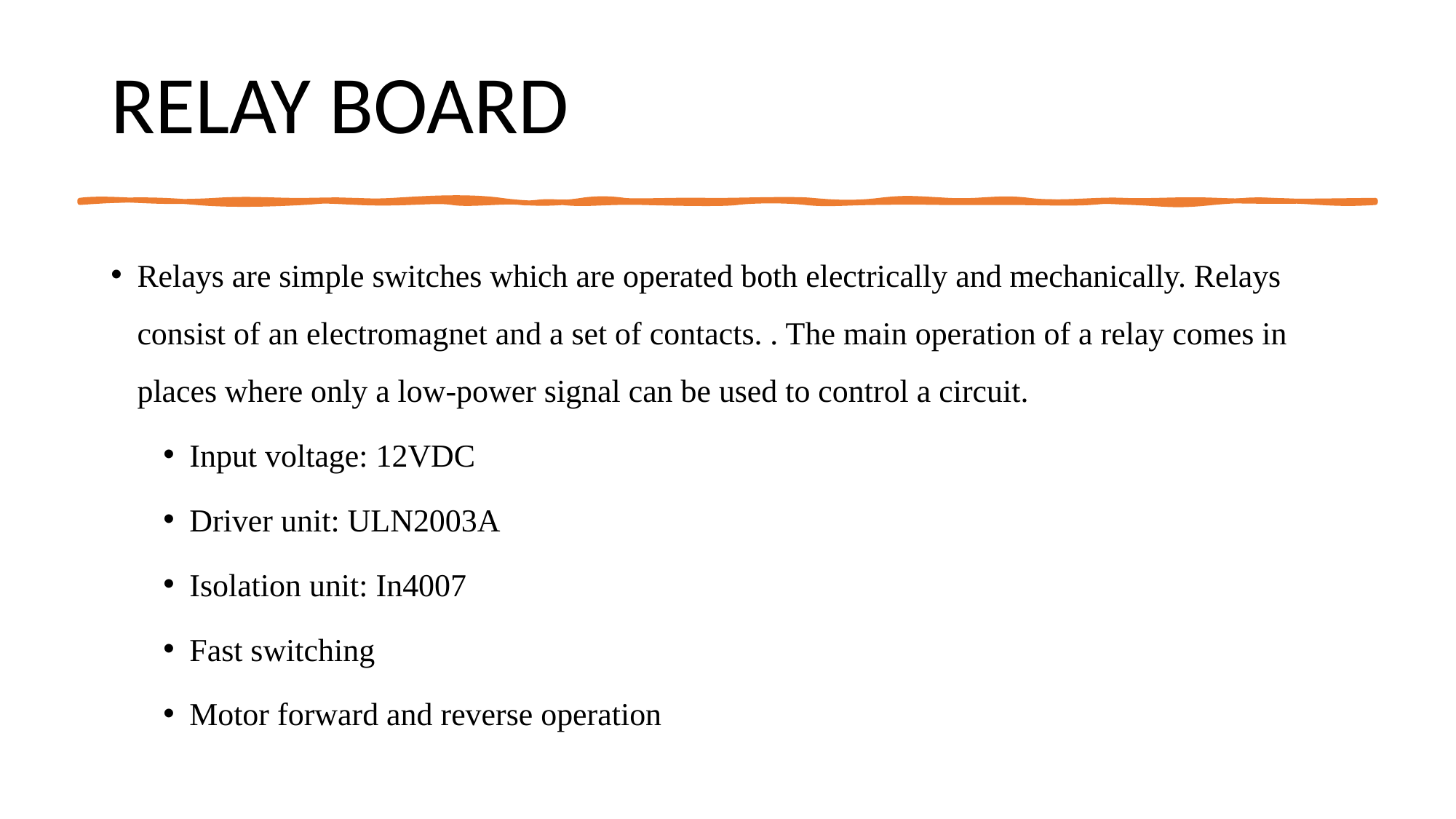

# RELAY BOARD

Relays are simple switches which are operated both electrically and mechanically. Relays consist of an electromagnet and a set of contacts. . The main operation of a relay comes in places where only a low-power signal can be used to control a circuit.
Input voltage: 12VDC
Driver unit: ULN2003A
Isolation unit: In4007
Fast switching
Motor forward and reverse operation